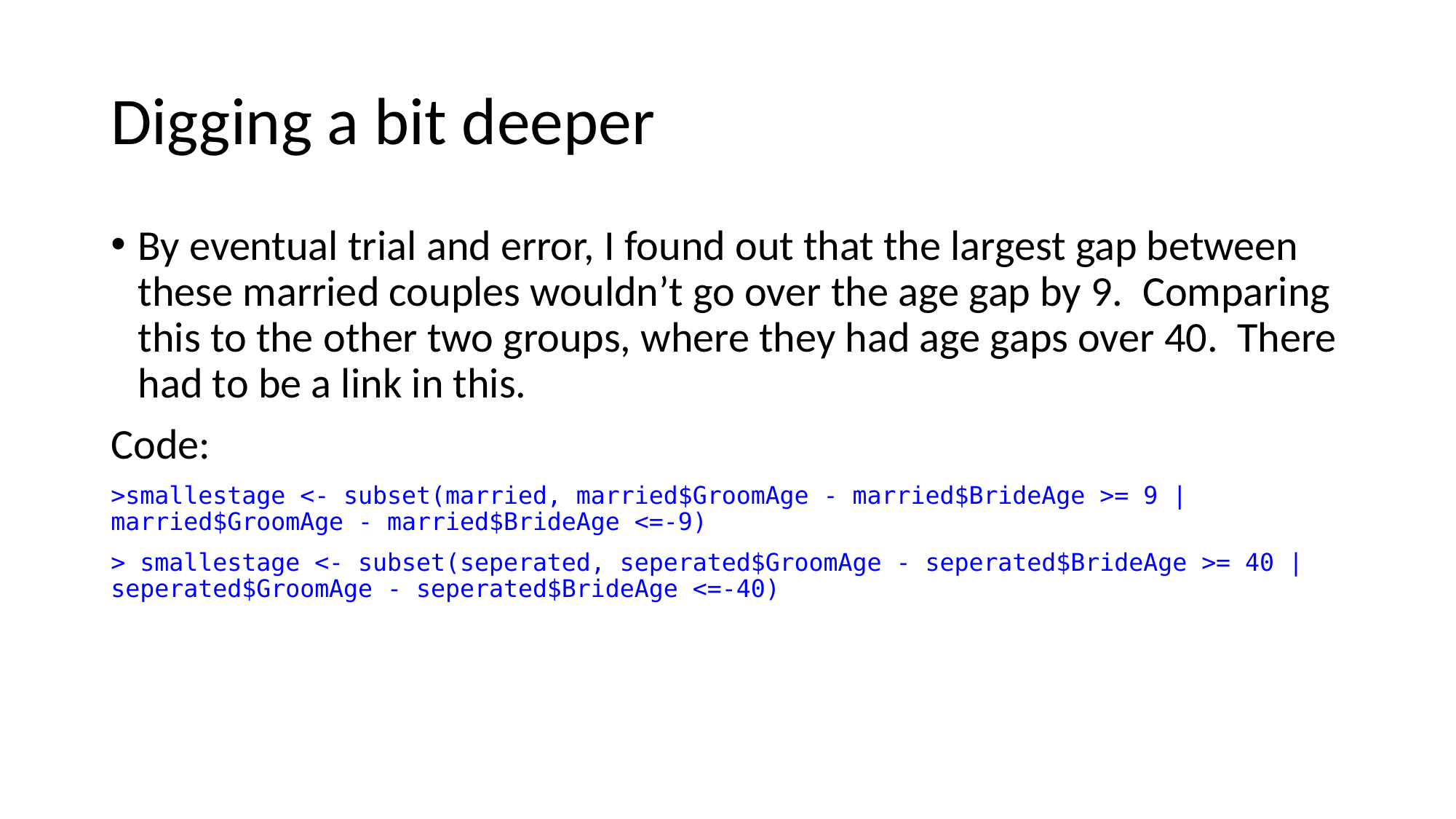

# Digging a bit deeper
By eventual trial and error, I found out that the largest gap between these married couples wouldn’t go over the age gap by 9.  Comparing this to the other two groups, where they had age gaps over 40.  There had to be a link in this.
Code:
>smallestage <- subset(married, married$GroomAge - married$BrideAge >= 9 | married$GroomAge - married$BrideAge <=-9)
> smallestage <- subset(seperated, seperated$GroomAge - seperated$BrideAge >= 40 | seperated$GroomAge - seperated$BrideAge <=-40)